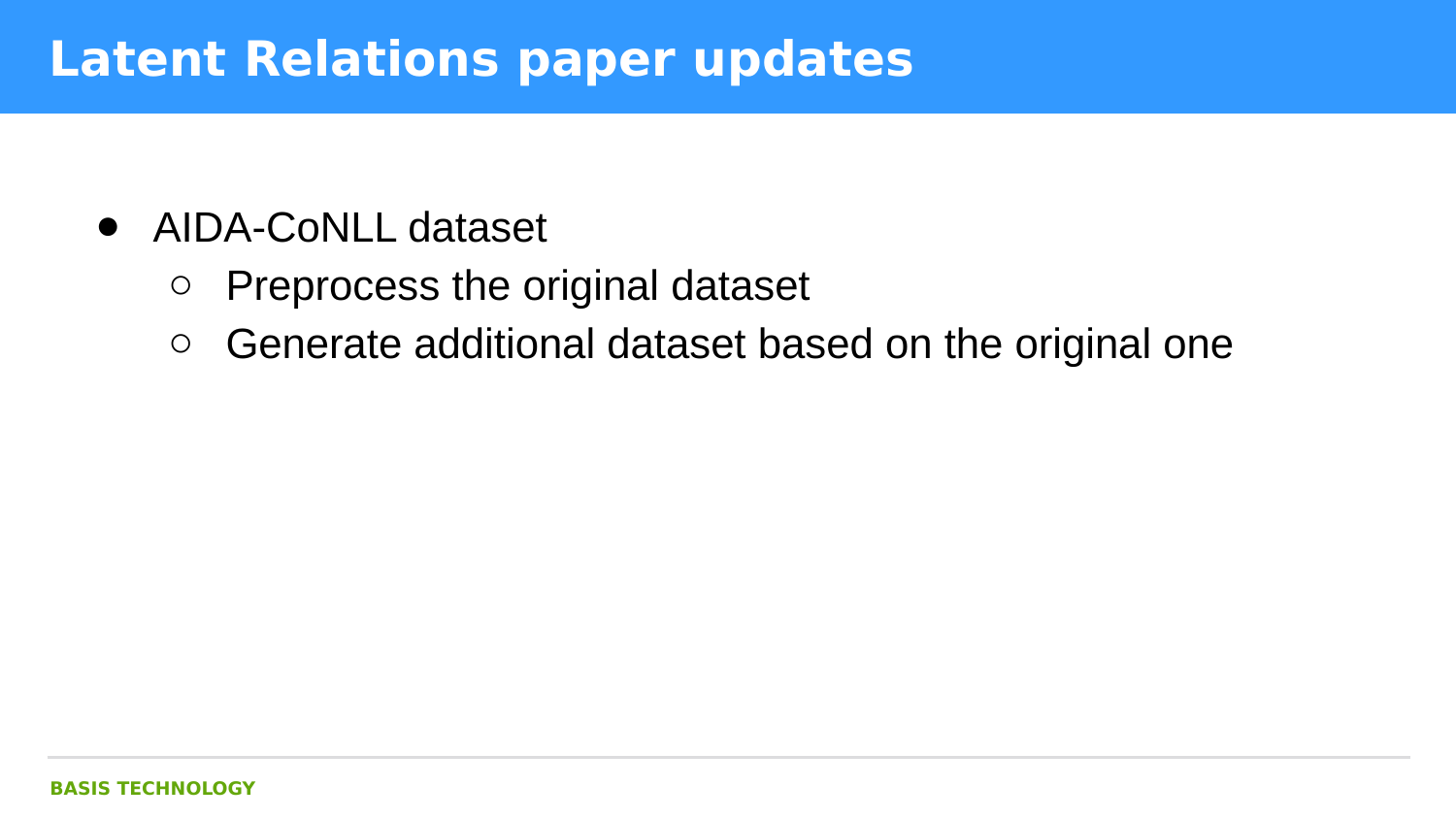

# Latent Relations paper updates
AIDA-CoNLL dataset
Preprocess the original dataset
Generate additional dataset based on the original one

BASIS TECHNOLOGY